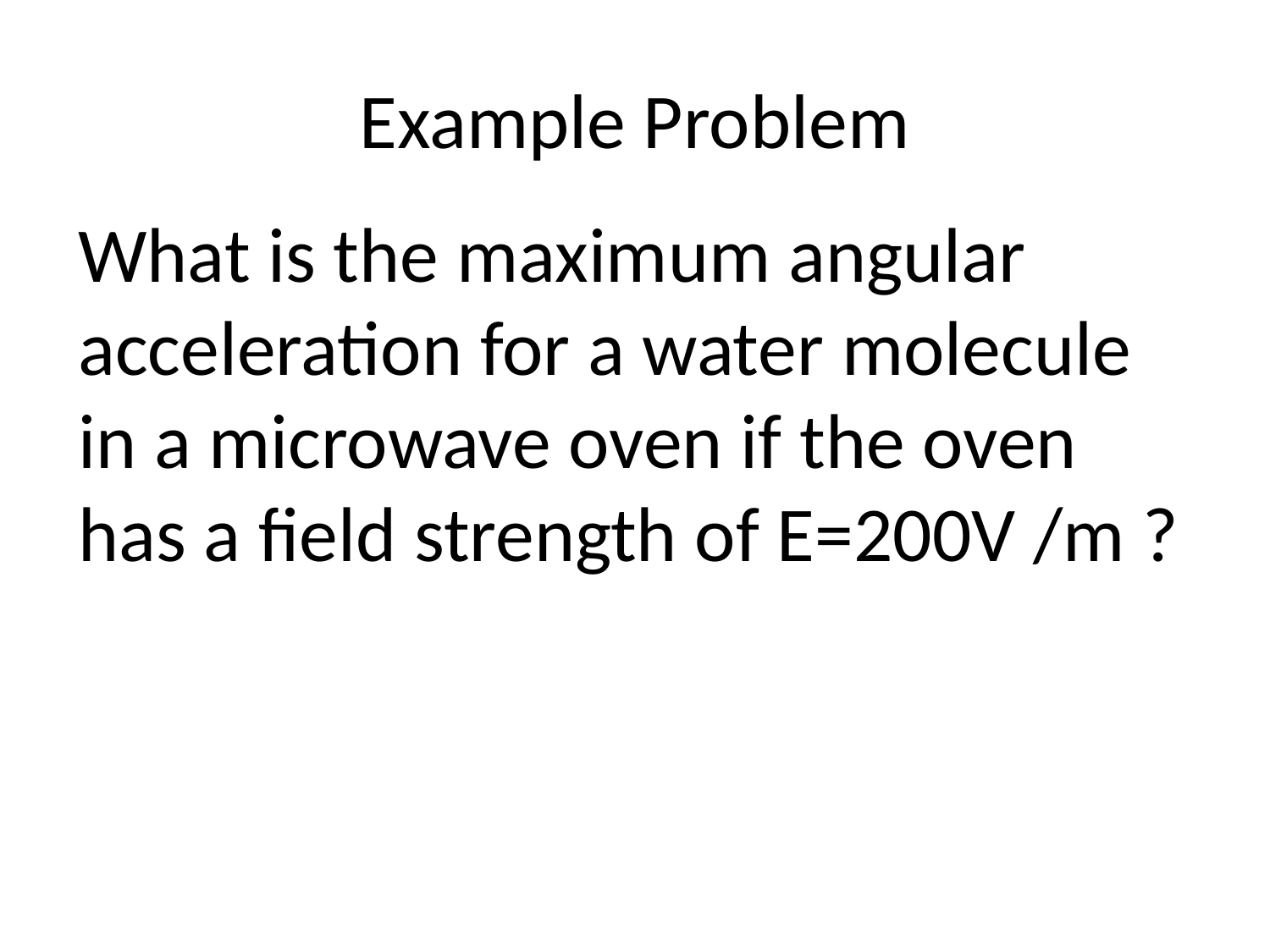

# Example Problem
What is the maximum angular acceleration for a water molecule in a microwave oven if the oven has a field strength of E=200V /m ?